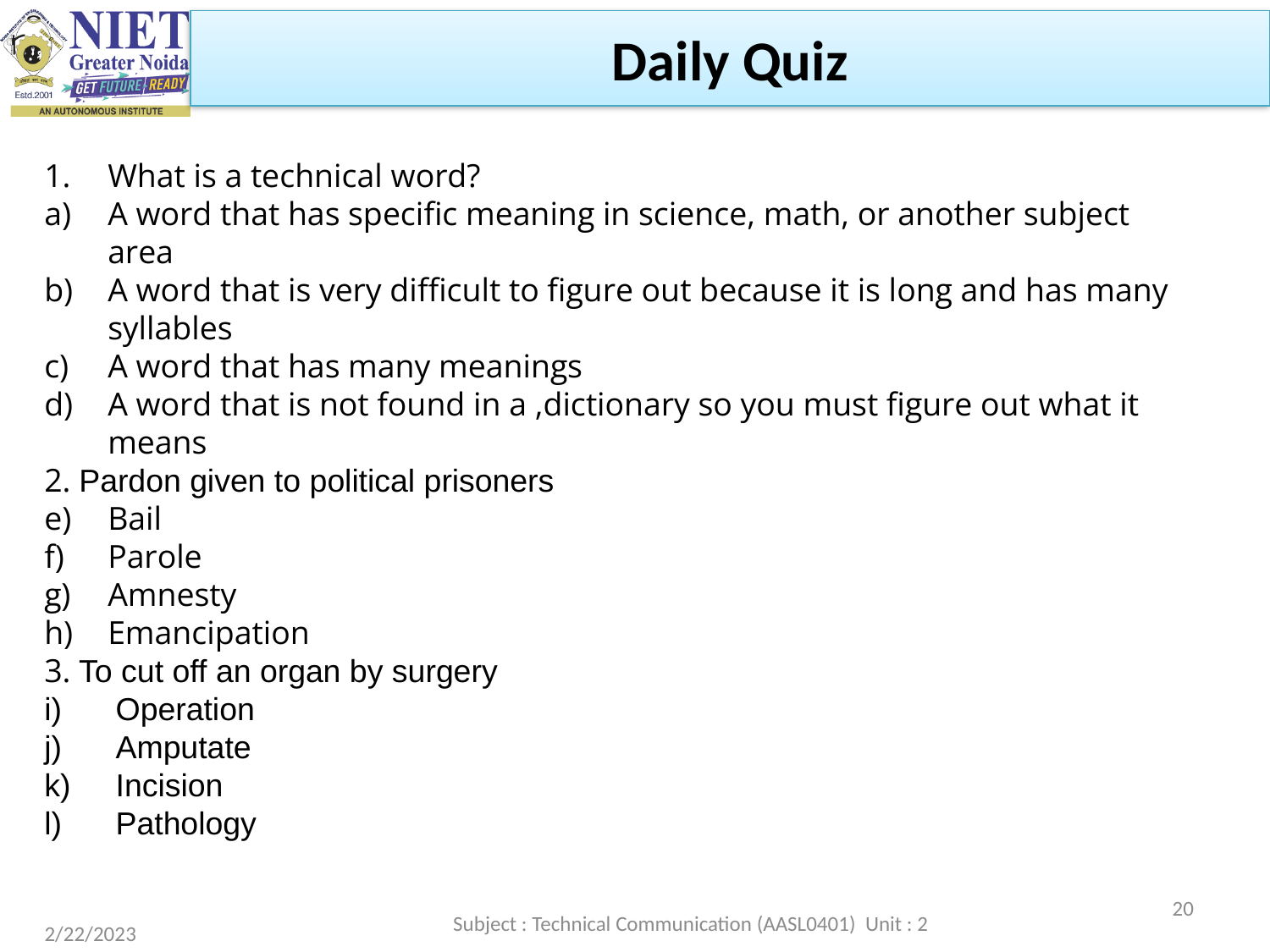

Daily Quiz

What is a technical word?
A word that has specific meaning in science, math, or another subject area
A word that is very difficult to figure out because it is long and has many syllables
A word that has many meanings
A word that is not found in a ,dictionary so you must figure out what it means
2. Pardon given to political prisoners
Bail
Parole
Amnesty
Emancipation
3. To cut off an organ by surgery
Operation
Amputate
Incision
Pathology
20
Subject : Technical Communication (AASL0401)  Unit : 2
2/22/2023